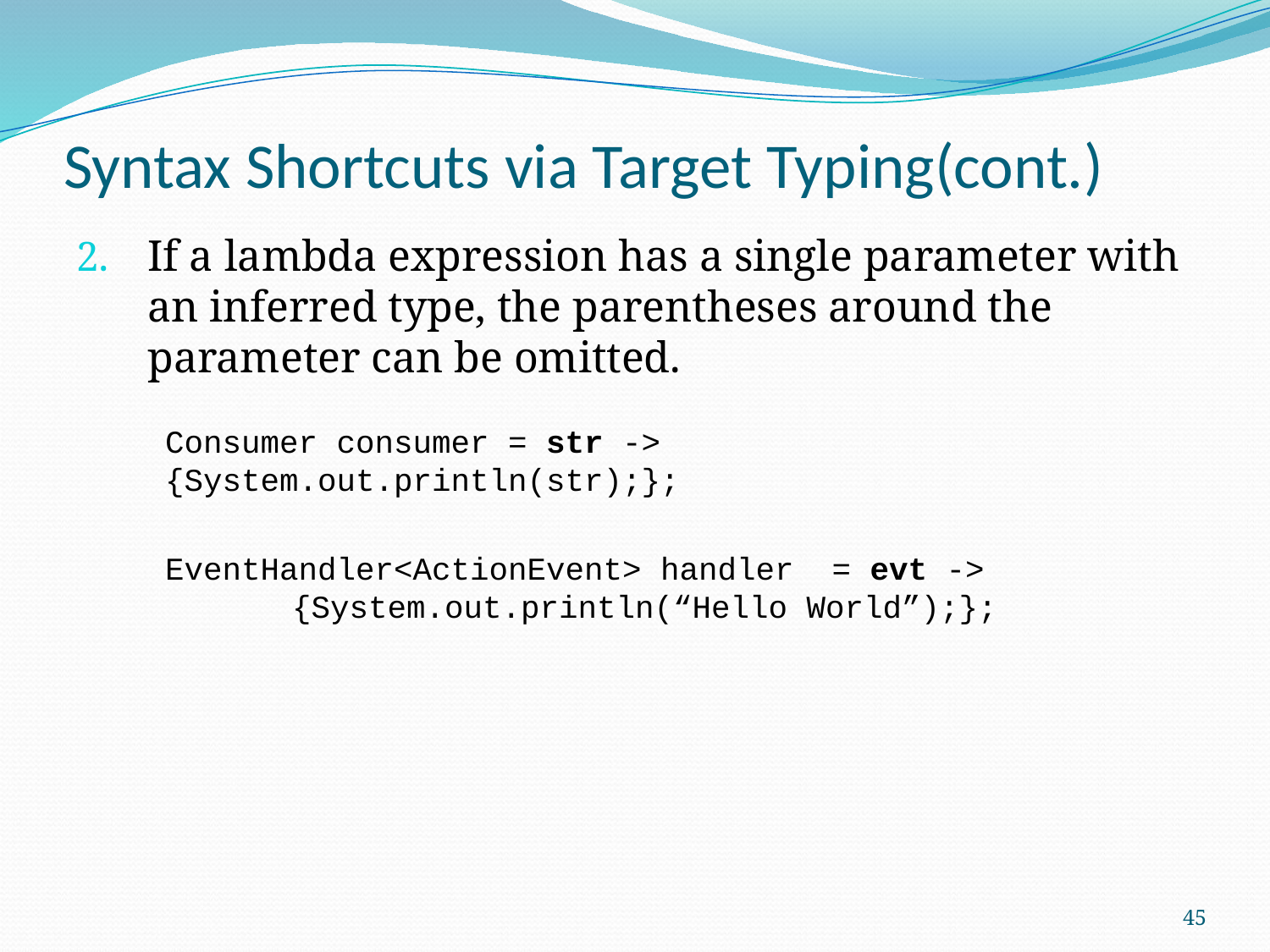

# Syntax Shortcuts via Target Typing(cont.)
If a lambda expression has a single parameter with an inferred type, the parentheses around the parameter can be omitted.

Consumer consumer = str -> {System.out.println(str);};

EventHandler<ActionEvent> handler  = evt -> 			{System.out.println(“Hello World”);};

45